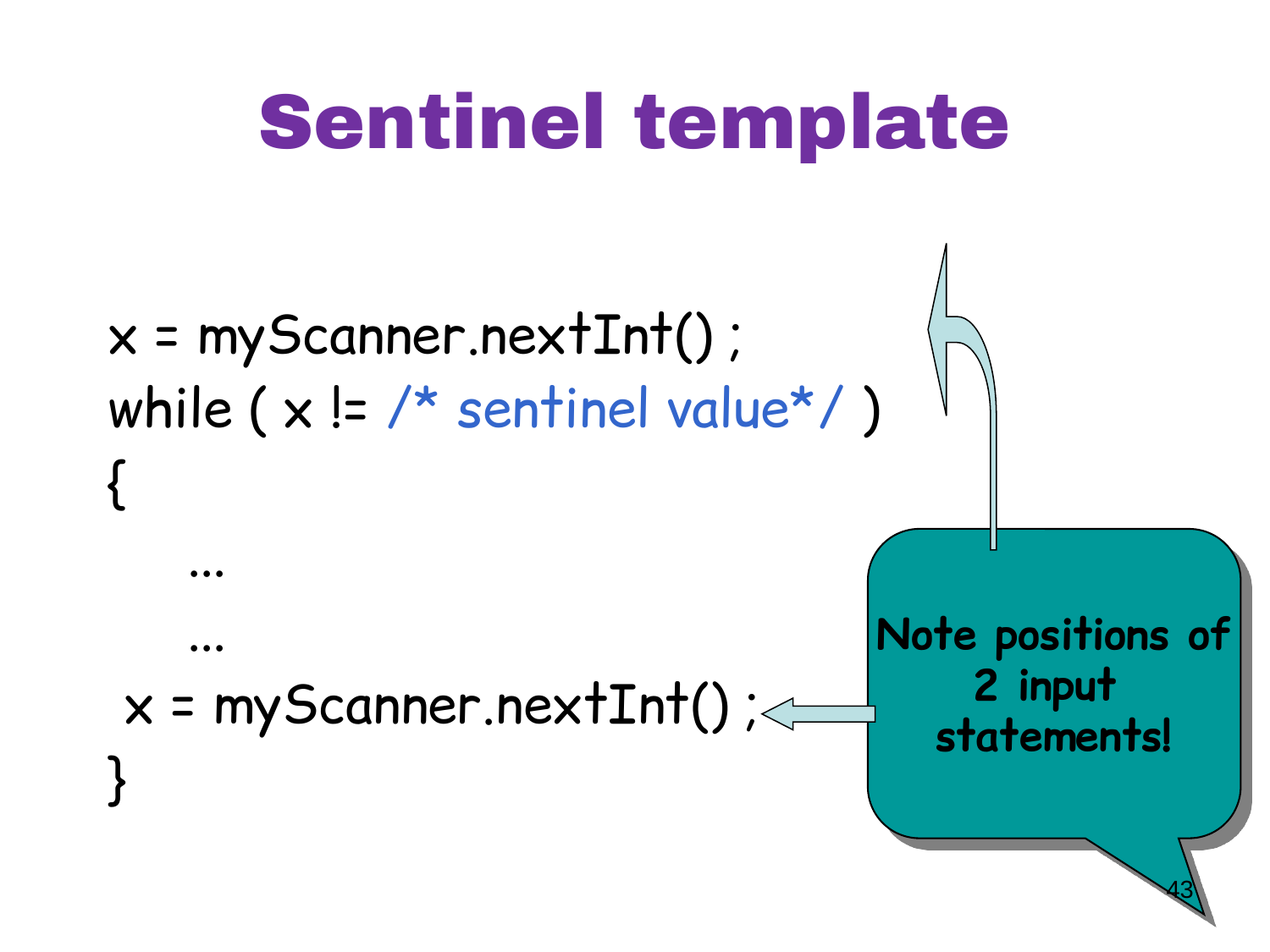

# Sentinel template

x = myScanner.nextInt() ;
while ( x != /* sentinel value*/ )
{
     ...
     ...
 x = myScanner.nextInt() ;
}

Note positions of
2 input
statements!

43